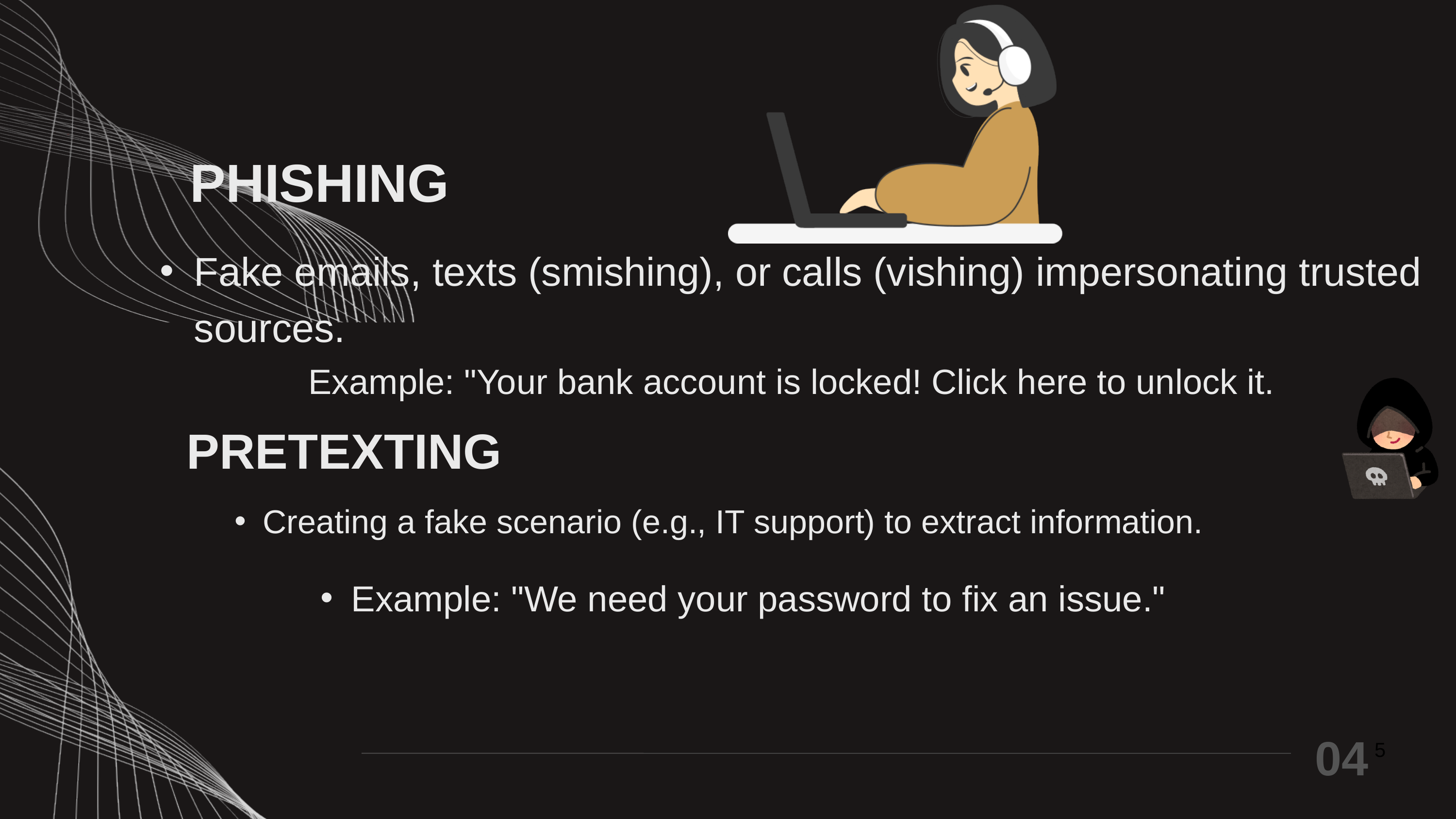

PHISHING
Fake emails, texts (smishing), or calls (vishing) impersonating trusted sources.
Example: "Your bank account is locked! Click here to unlock it.

PRETEXTING

Creating a fake scenario (e.g., IT support) to extract information.
Example: "We need your password to fix an issue."
04
5